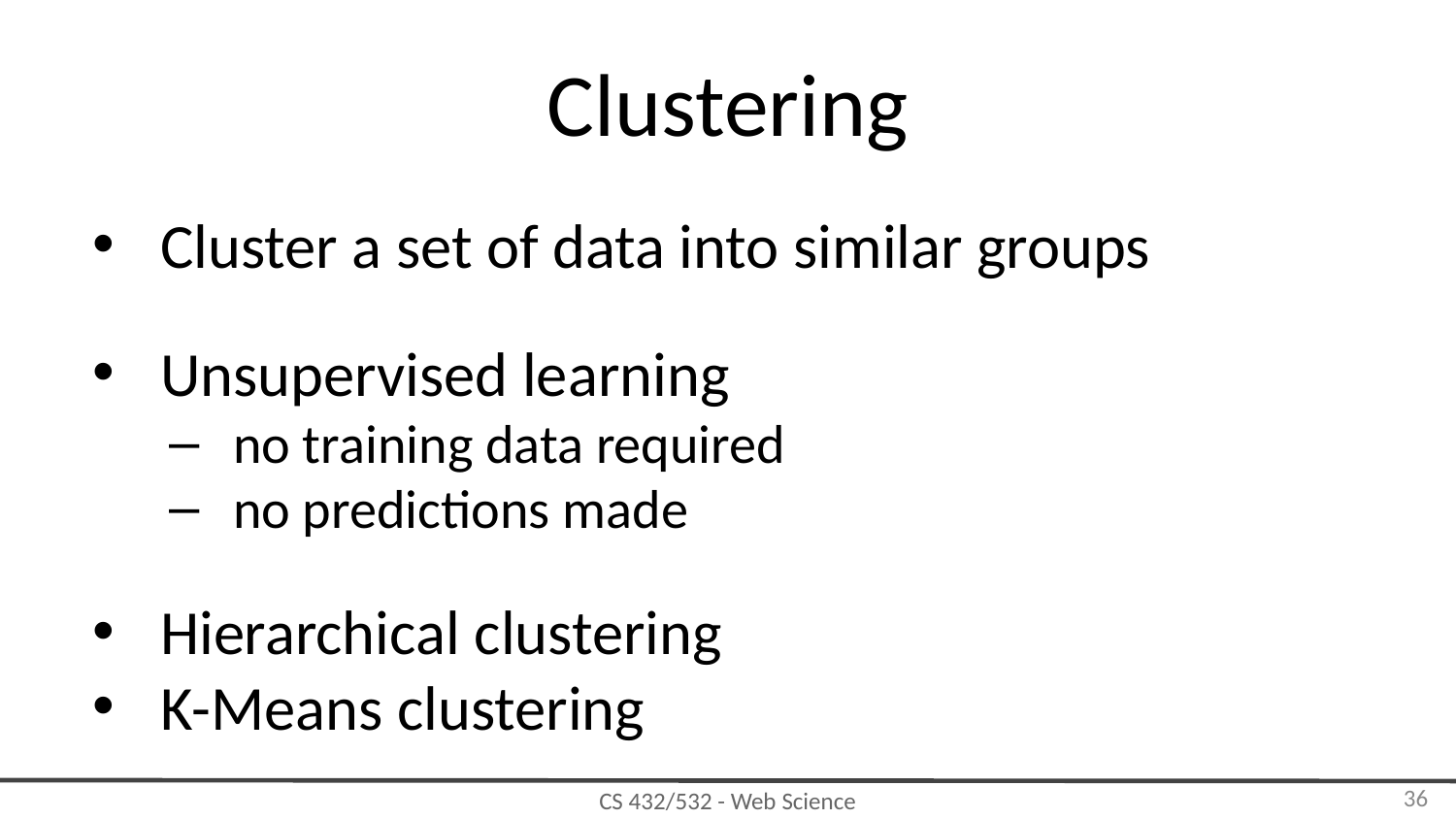

# Clustering
Cluster a set of data into similar groups

Unsupervised learning
no training data required
no predictions made

Hierarchical clustering
K-Means clustering
36